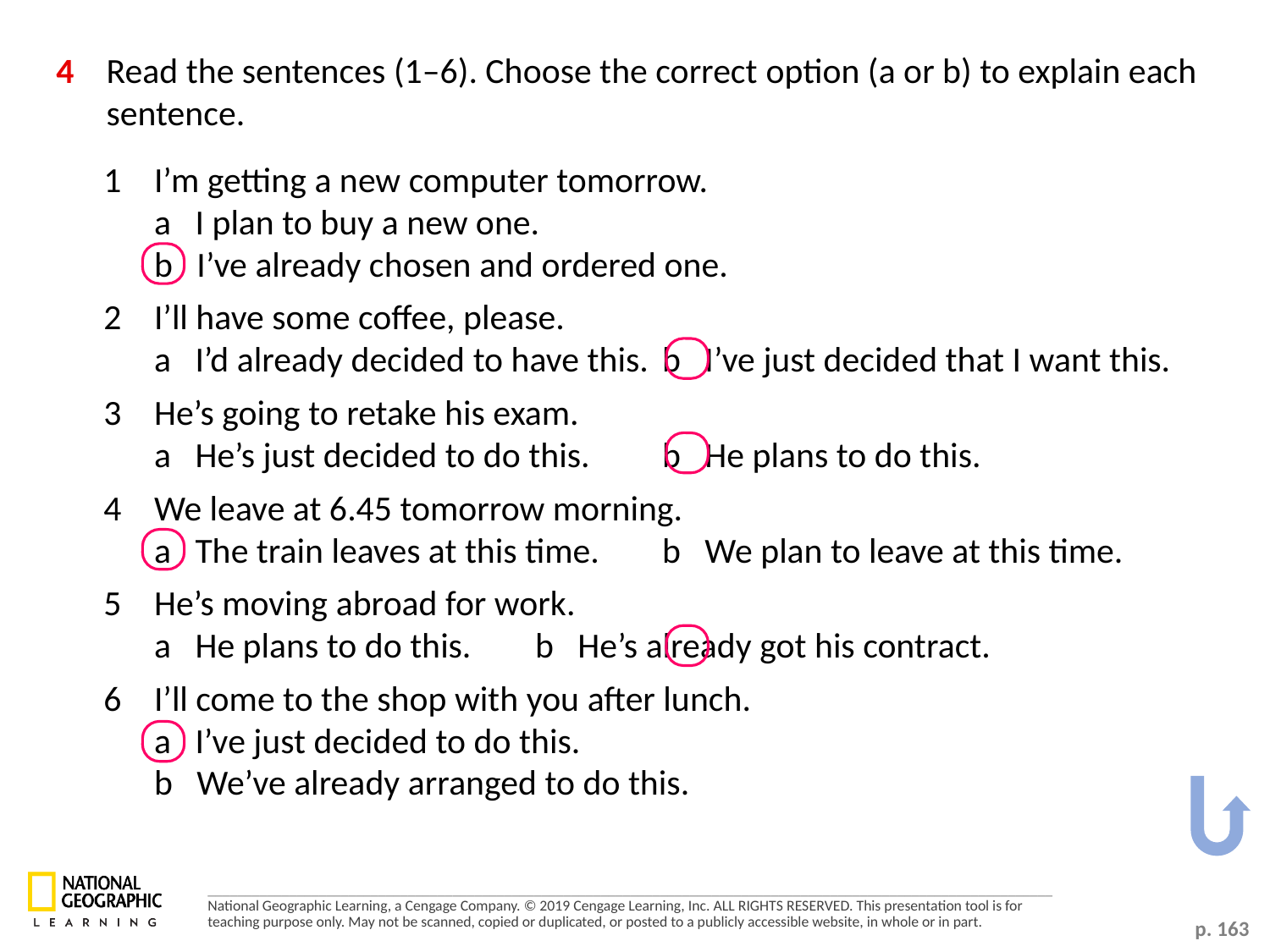

4	Read the sentences (1–6). Choose the correct option (a or b) to explain each sentence.
1	I’m getting a new computer tomorrow.
	a   I plan to buy a new one.
	b   I’ve already chosen and ordered one.
2 	I’ll have some coffee, please.
	a   I’d already decided to have this.	b   I’ve just decided that I want this.
3	He’s going to retake his exam.
	a   He’s just decided to do this.	b   He plans to do this.
4	We leave at 6.45 tomorrow morning.
	a   The train leaves at this time.	b   We plan to leave at this time.
5	He’s moving abroad for work.
	a   He plans to do this.	b   He’s already got his contract.
6	I’ll come to the shop with you after lunch.
	a   I’ve just decided to do this.
	b   We’ve already arranged to do this.

p. 163